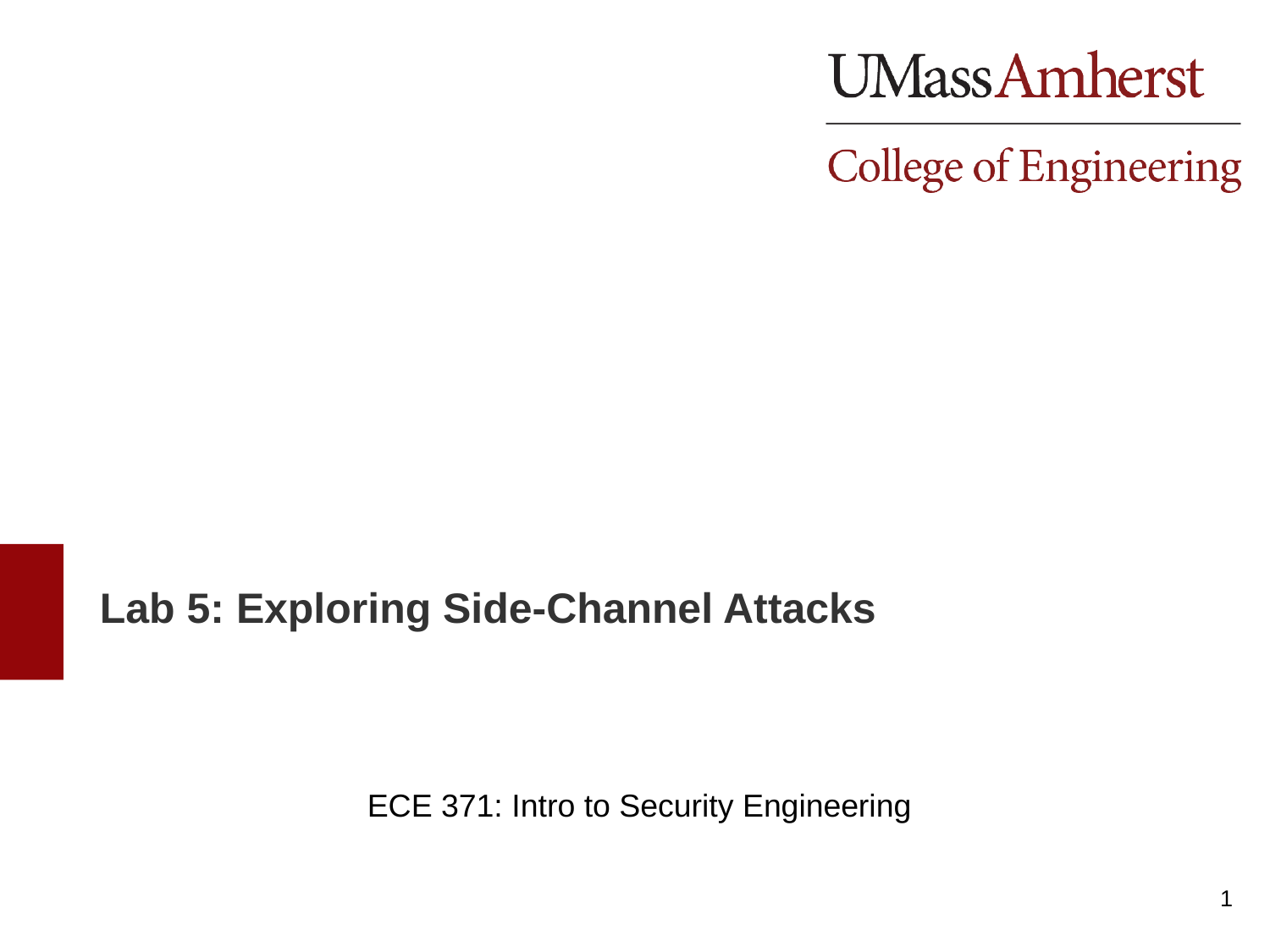

Lab 5: Exploring Side-Channel Attacks
ECE 371: Intro to Security Engineering
1